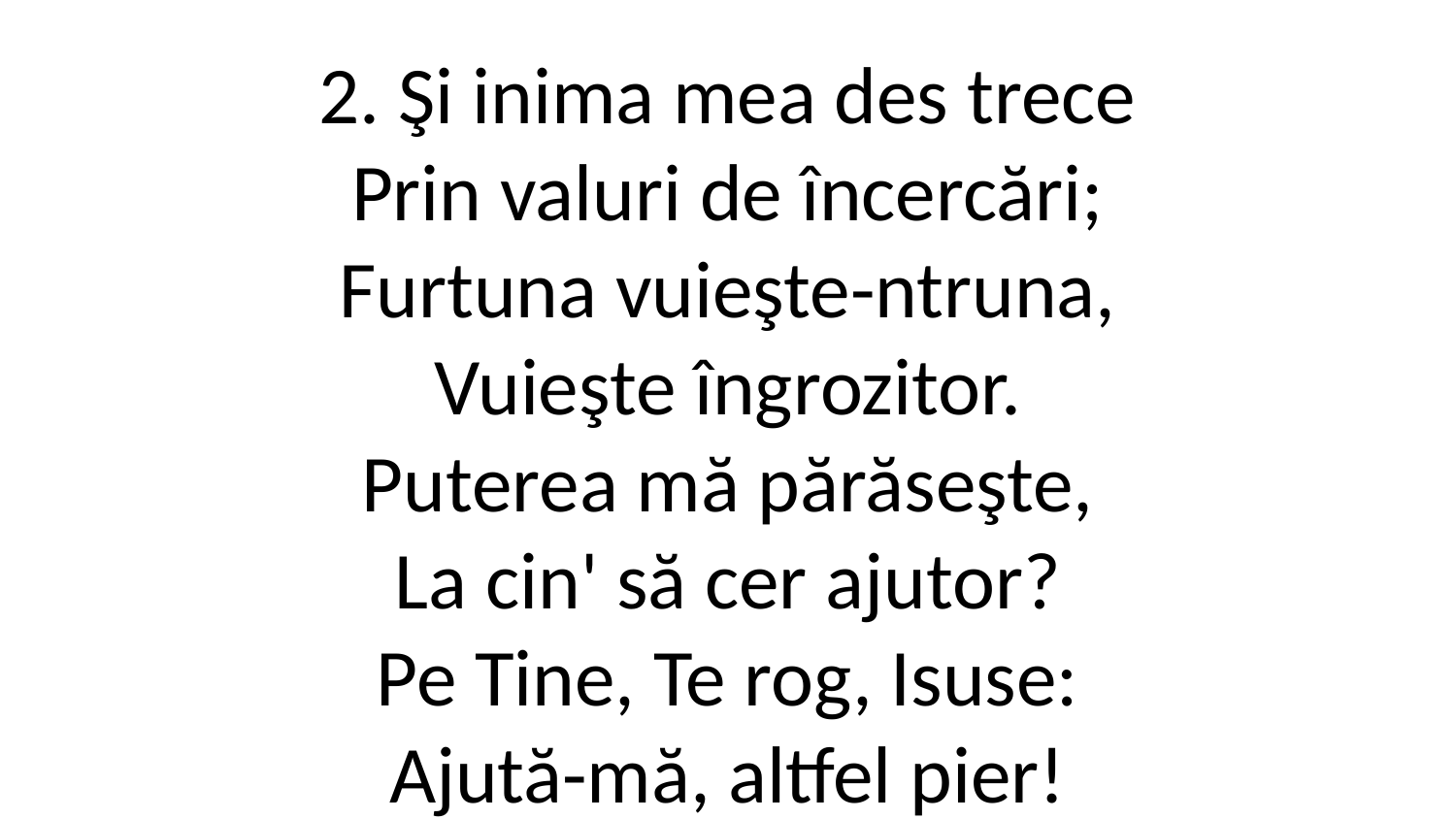

2. Şi inima mea des trece
Prin valuri de încercări;
Furtuna vuieşte-ntruna,
Vuieşte îngrozitor.
Puterea mă părăseşte,
La cin' să cer ajutor?
Pe Tine, Te rog, Isuse:
Ajută-mă, altfel pier!